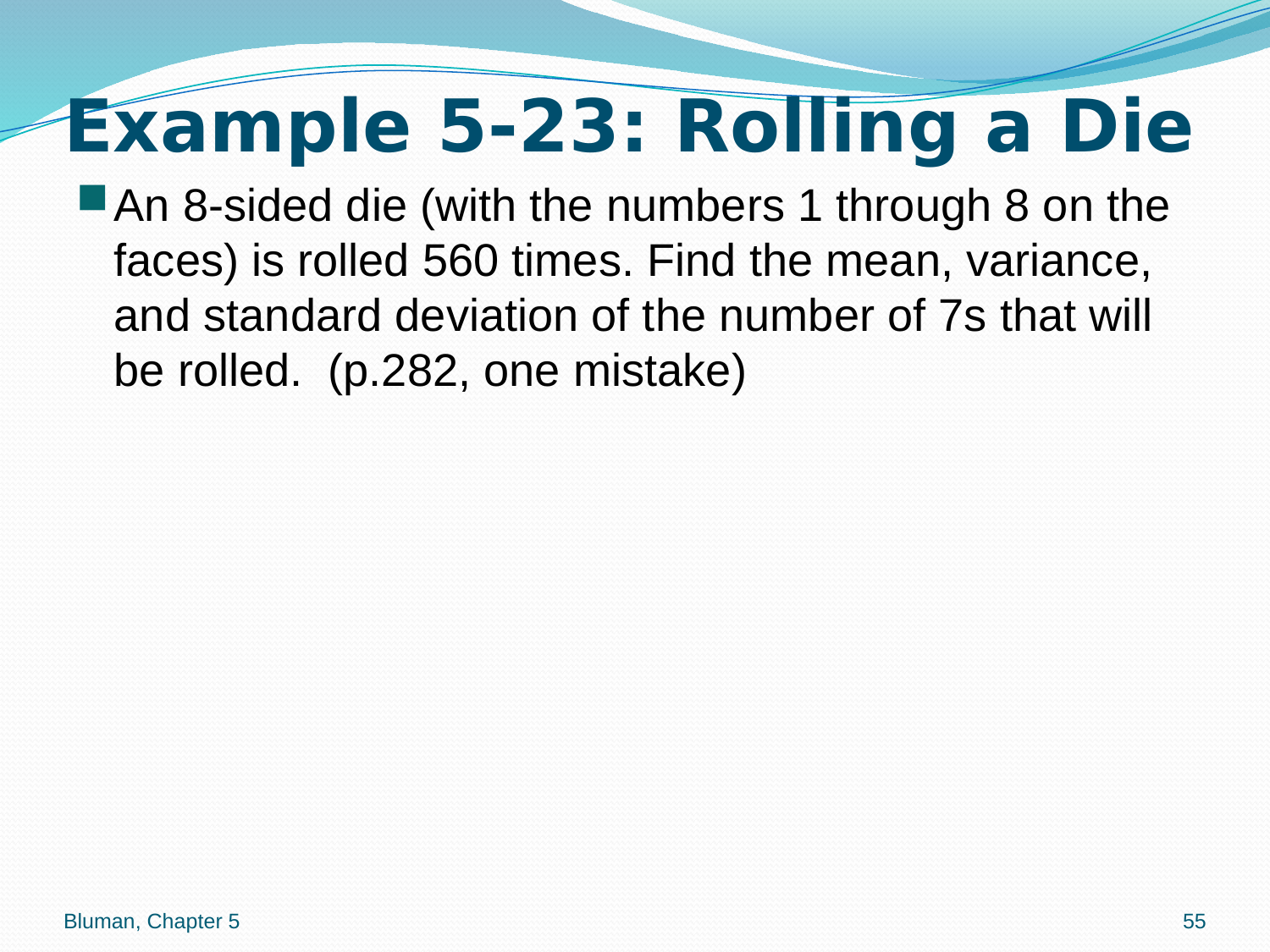

# Example 5-23: Rolling a Die
An 8-sided die (with the numbers 1 through 8 on the faces) is rolled 560 times. Find the mean, variance, and standard deviation of the number of 7s that will be rolled.  (p.282, one mistake)
Bluman, Chapter 5
55